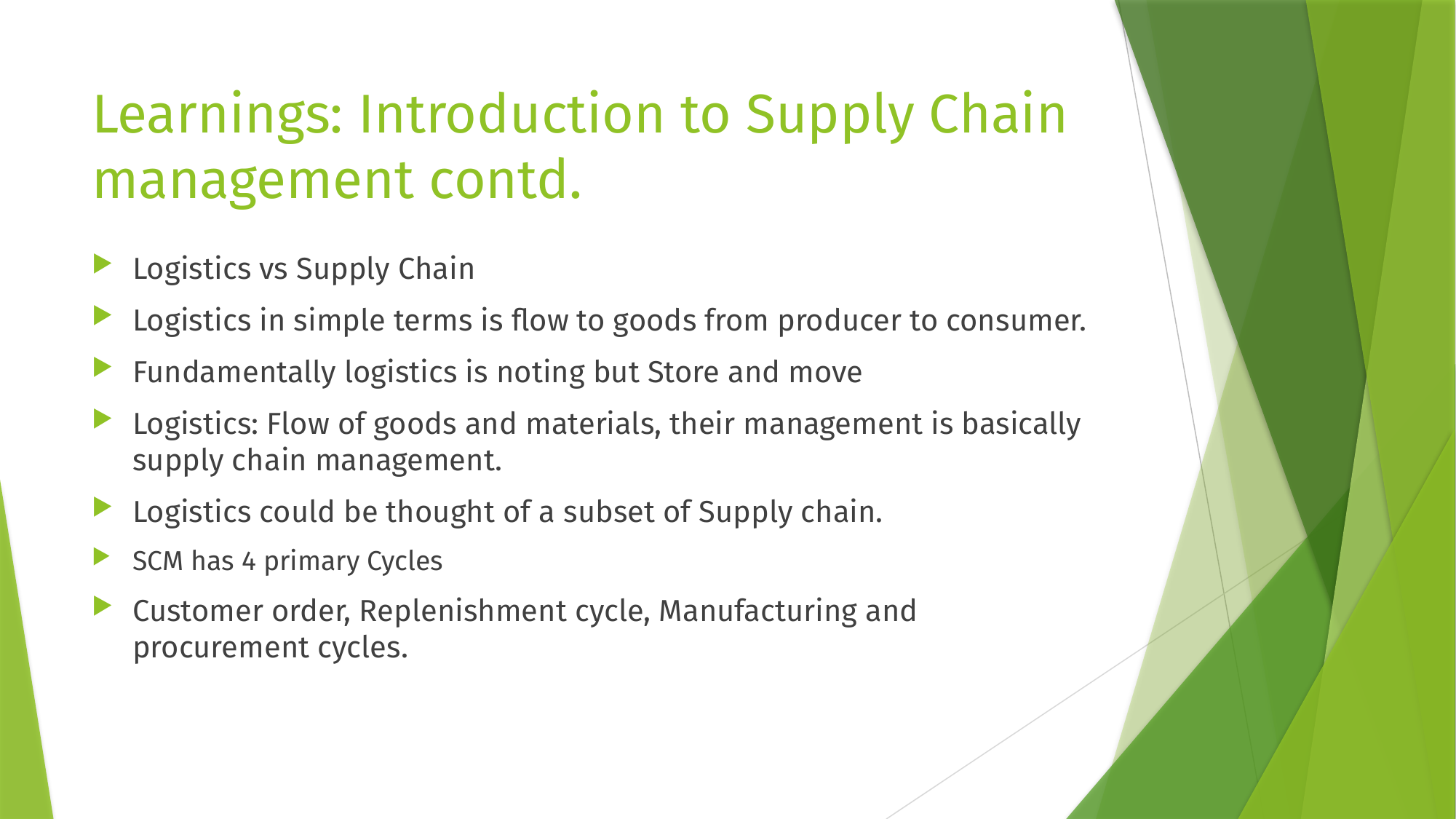

# Learnings: Introduction to Supply Chain management contd.
Logistics vs Supply Chain
Logistics in simple terms is flow to goods from producer to consumer.
Fundamentally logistics is noting but Store and move
Logistics: Flow of goods and materials, their management is basically supply chain management.
Logistics could be thought of a subset of Supply chain.
SCM has 4 primary Cycles
Customer order, Replenishment cycle, Manufacturing and procurement cycles.